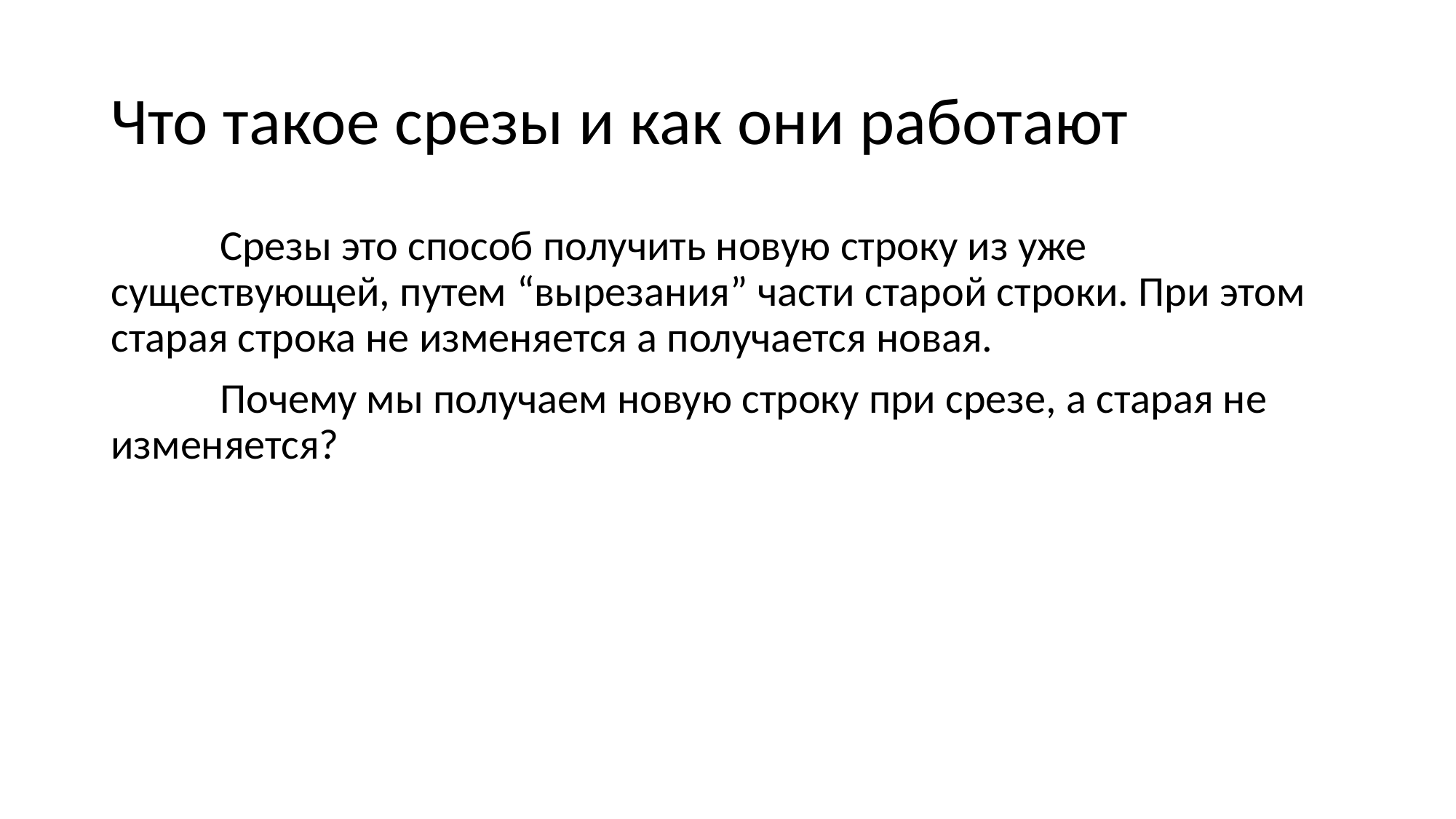

# Что такое срезы и как они работают
	Срезы это способ получить новую строку из уже существующей, путем “вырезания” части старой строки. При этом старая строка не изменяется а получается новая.
	Почему мы получаем новую строку при срезе, а старая не изменяется?